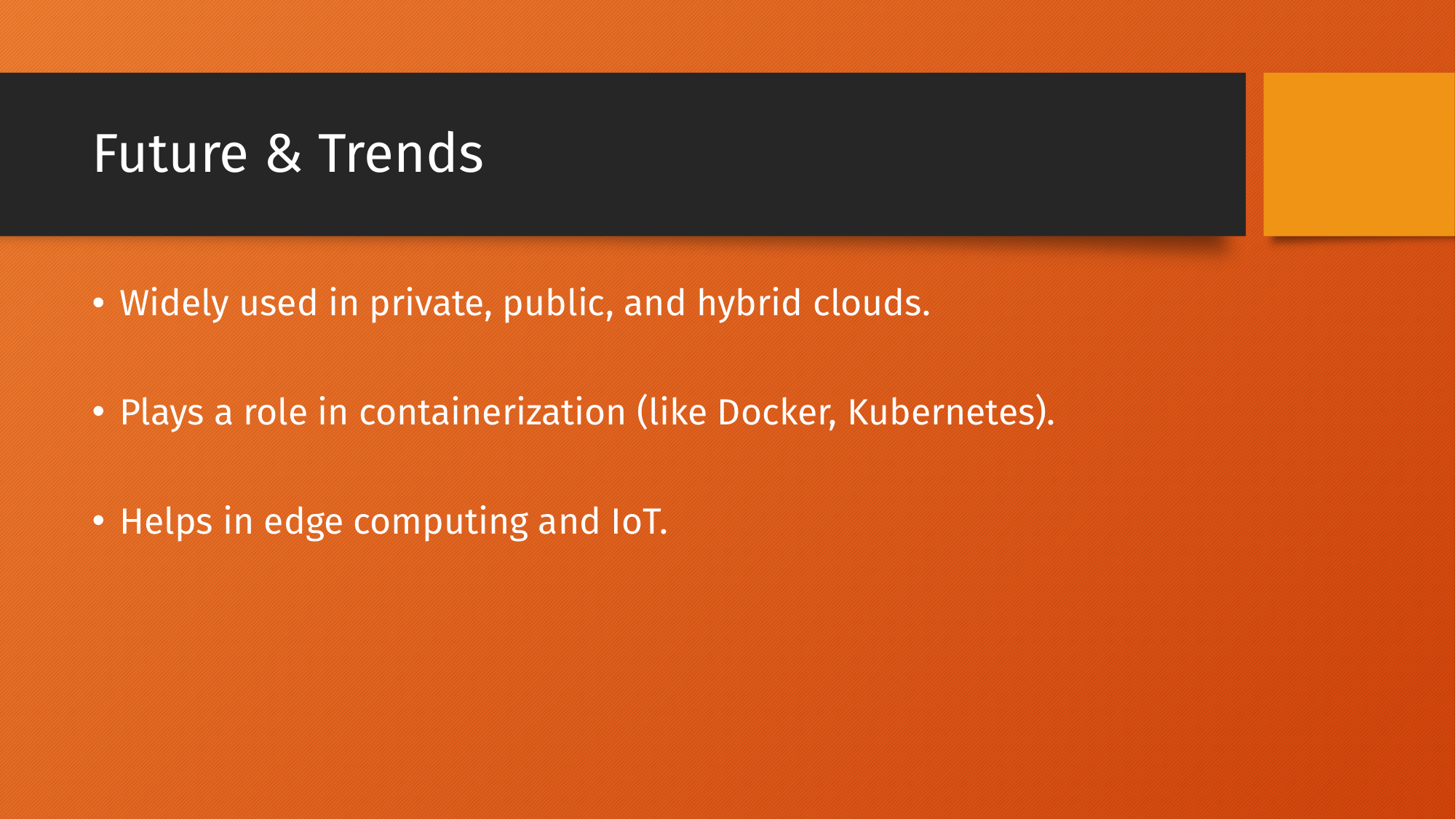

# Future & Trends
Widely used in private, public, and hybrid clouds.

Plays a role in containerization (like Docker, Kubernetes).

Helps in edge computing and IoT.